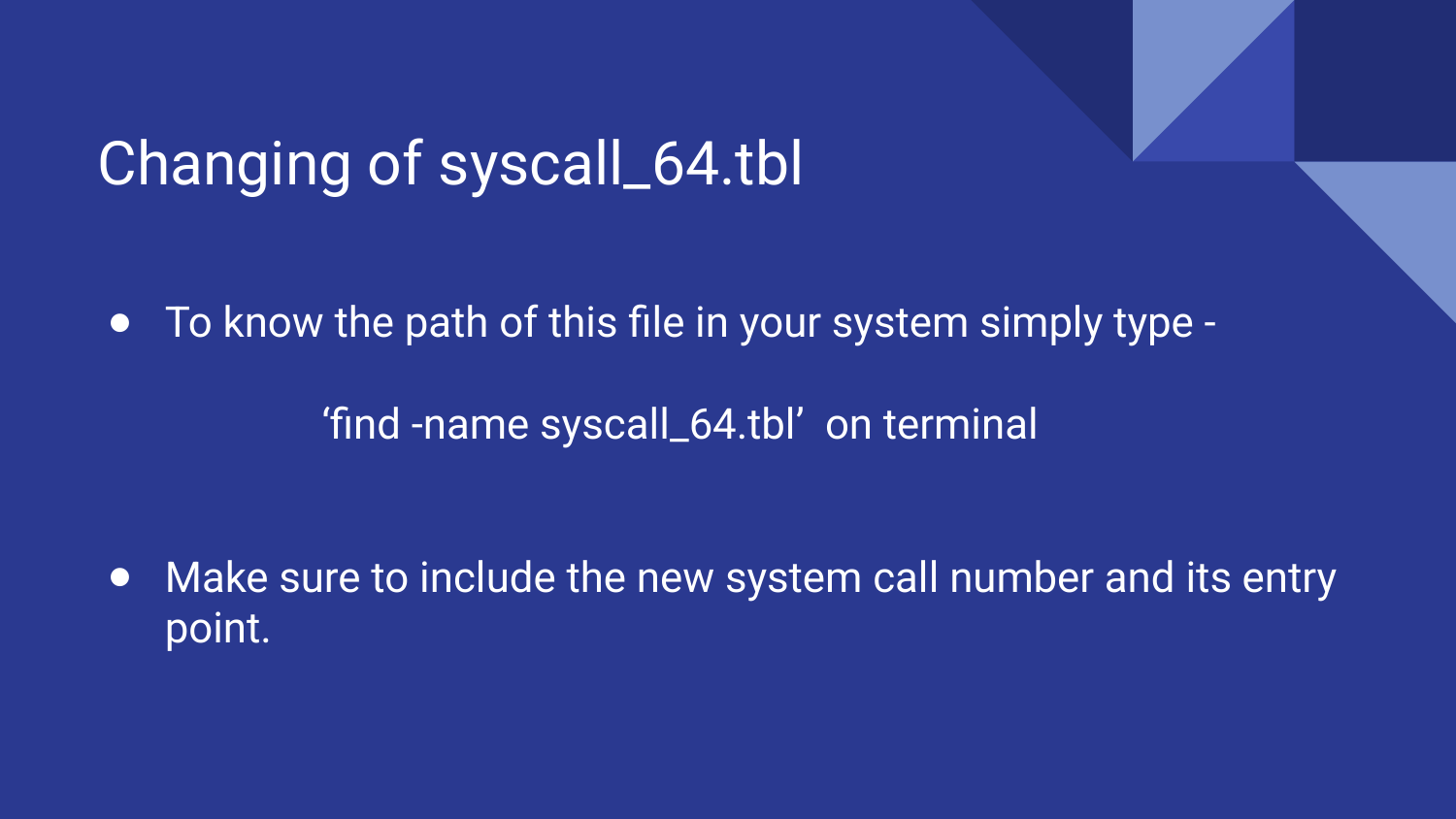

# Changing of syscall_64.tbl
To know the path of this file in your system simply type -

                      ‘find -name syscall_64.tbl’  on terminal

Make sure to include the new system call number and its entry point.